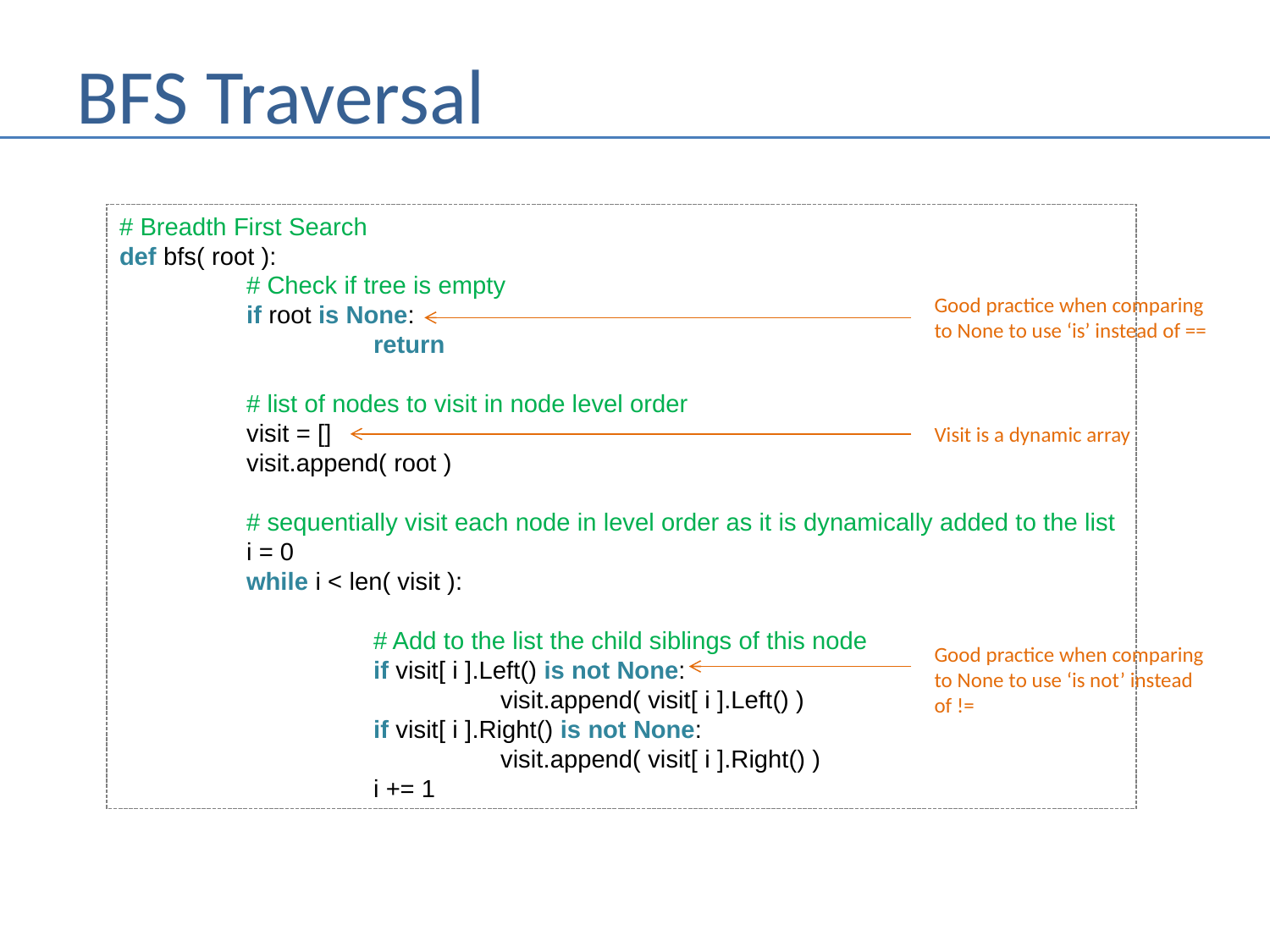

# BFS Traversal
# Breadth First Search def bfs( root ): # Check if tree is empty if root is None: return

	# list of nodes to visit in node level order
	visit = []
	visit.append( root )

	# sequentially visit each node in level order as it is dynamically added to the list
	i = 0
	while i < len( visit ):
		# Add to the list the child siblings of this node
		if visit[ i ].Left() is not None:
			visit.append( visit[ i ].Left() )
		if visit[ i ].Right() is not None:
			visit.append( visit[ i ].Right() )
		i += 1
Good practice when comparing to None to use ‘is’ instead of ==
Visit is a dynamic array
Good practice when comparing to None to use ‘is not’ instead of !=